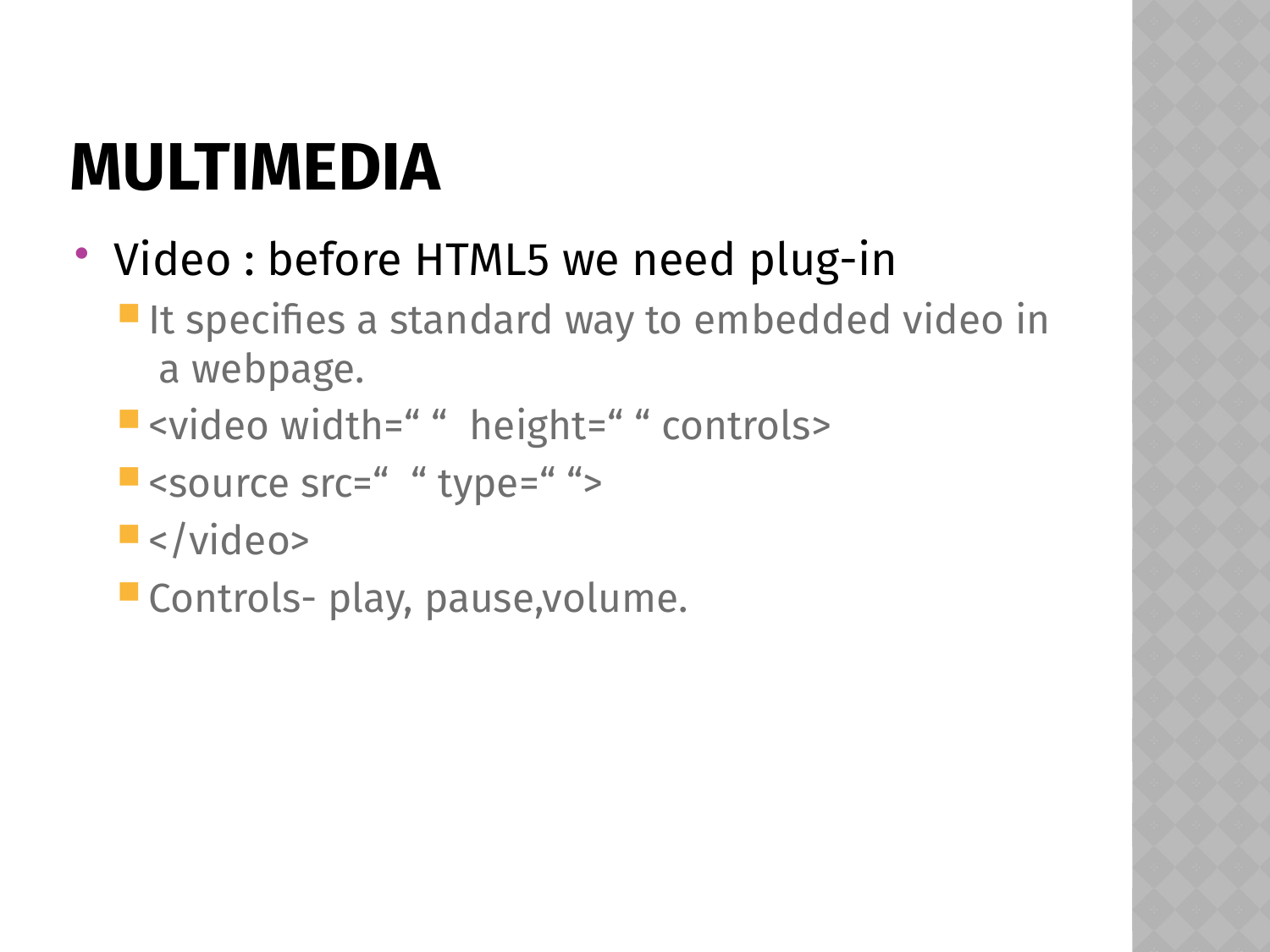

# Multimedia
Video : before HTML5 we need plug-in
It specifies a standard way to embedded video in  a webpage.
<video width=“ “  height=“ “ controls>
<source src=“  “ type=“ “>
</video>
Controls- play, pause,volume.